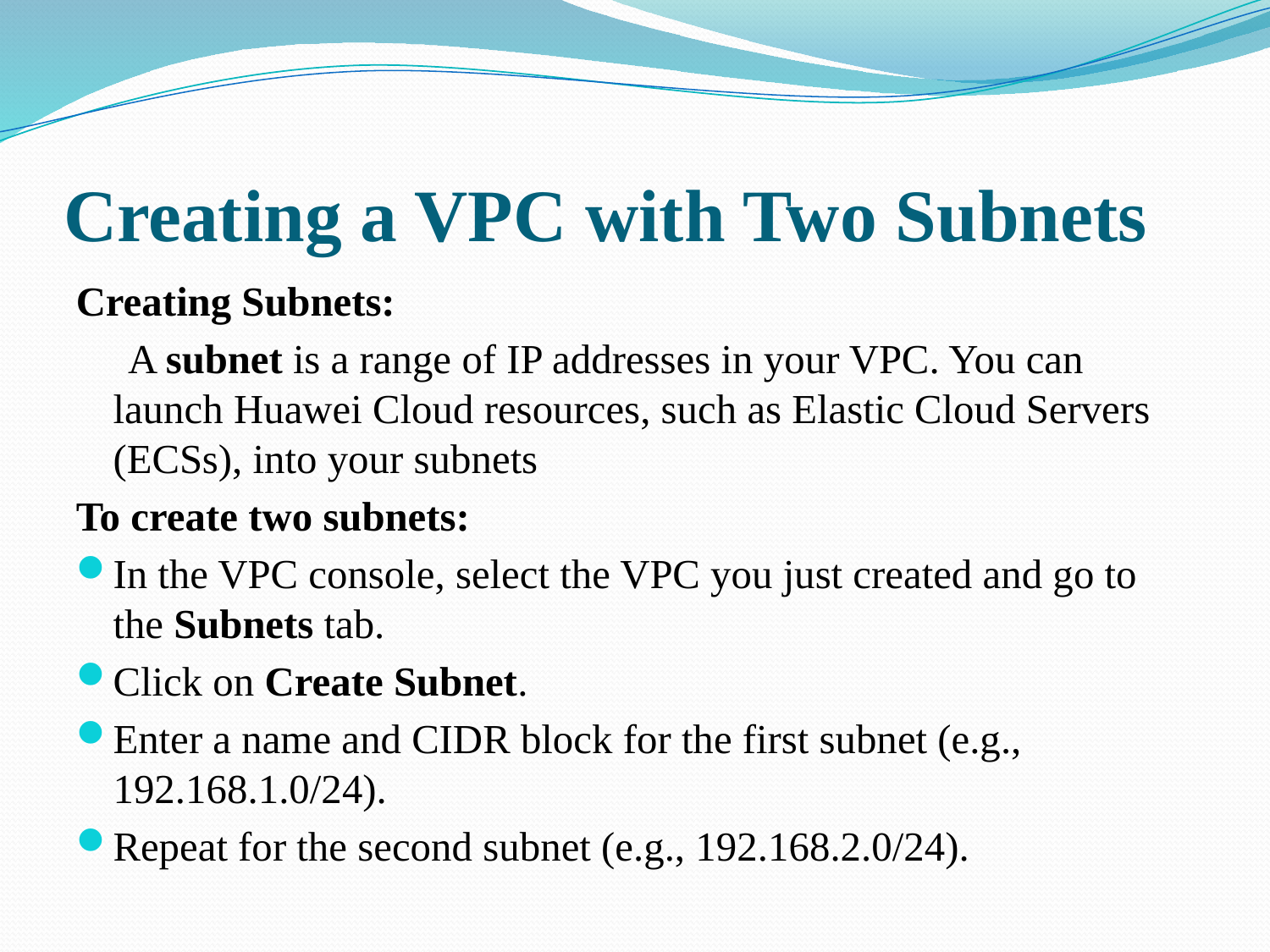

# Creating a VPC with Two Subnets
Creating Subnets:
     A subnet is a range of IP addresses in your VPC. You can launch Huawei Cloud resources, such as Elastic Cloud Servers (ECSs), into your subnets
To create two subnets:
In the VPC console, select the VPC you just created and go to the Subnets tab.
Click on Create Subnet.
Enter a name and CIDR block for the first subnet (e.g., 192.168.1.0/24).
Repeat for the second subnet (e.g., 192.168.2.0/24).